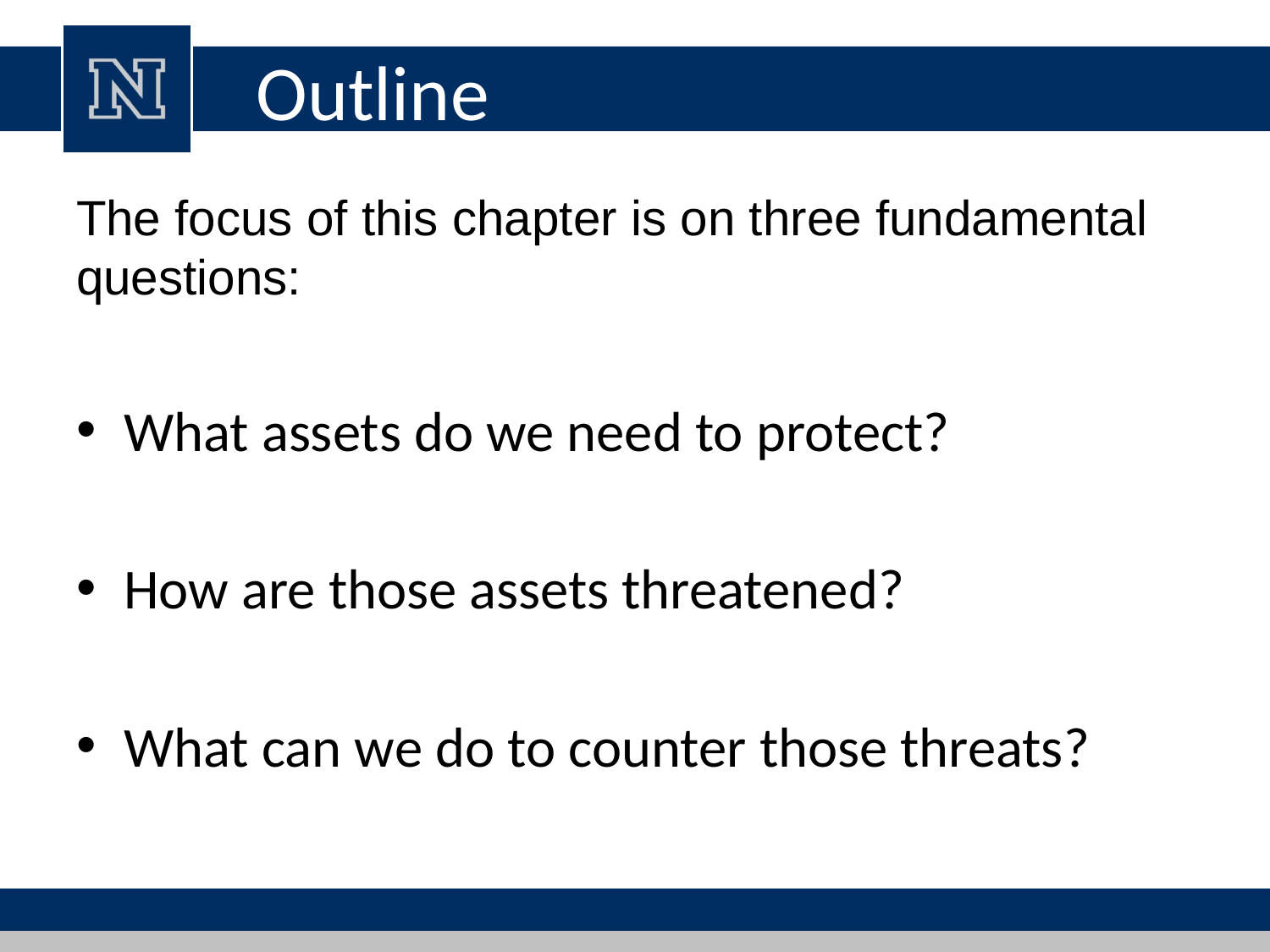

# Outline
The focus of this chapter is on three fundamental questions:

What assets do we need to protect?

How are those assets threatened?

What can we do to counter those threats?